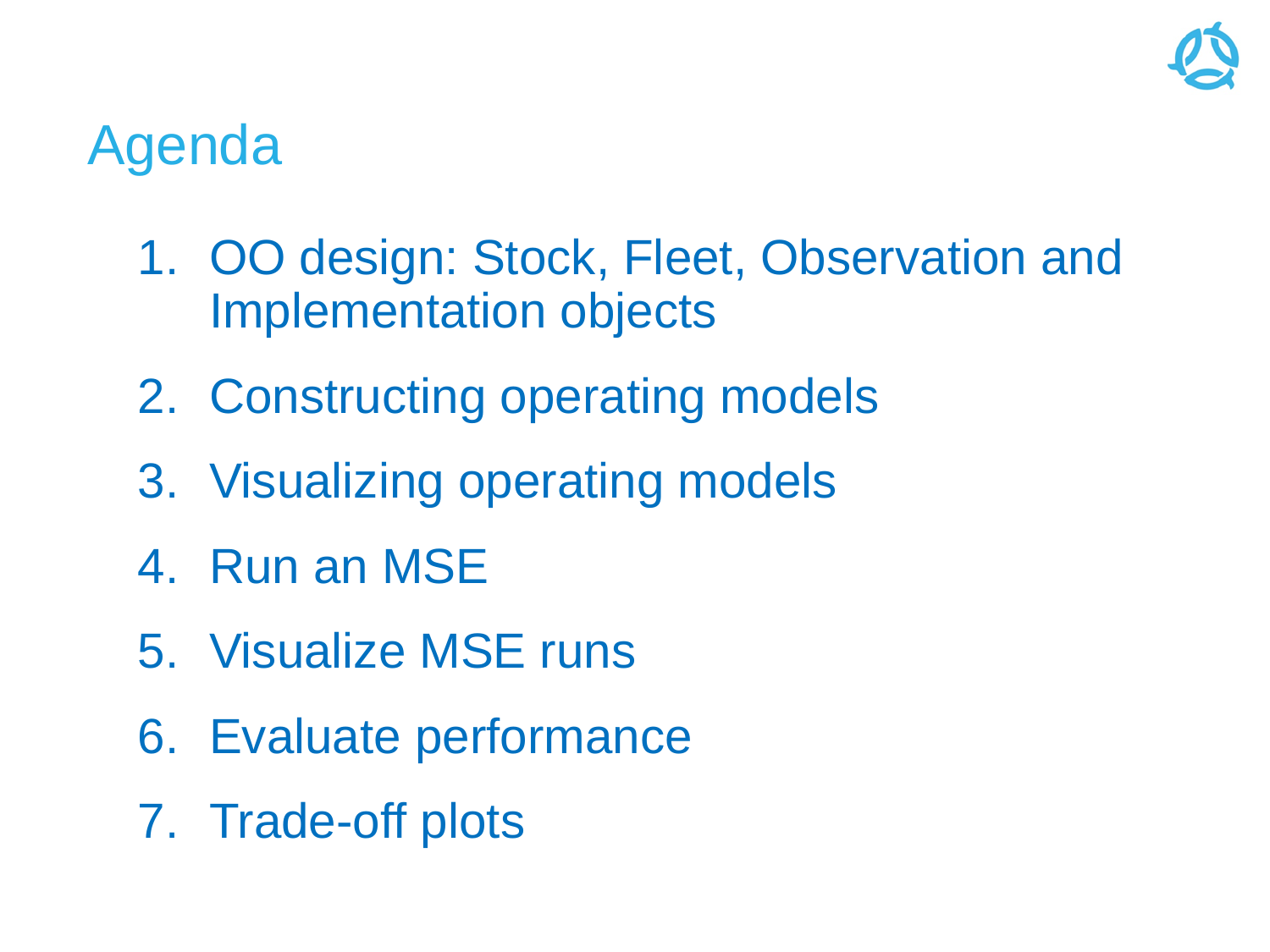

# Agenda
OO design: Stock, Fleet, Observation and Implementation objects
Constructing operating models
Visualizing operating models
Run an MSE
Visualize MSE runs
Evaluate performance
Trade-off plots